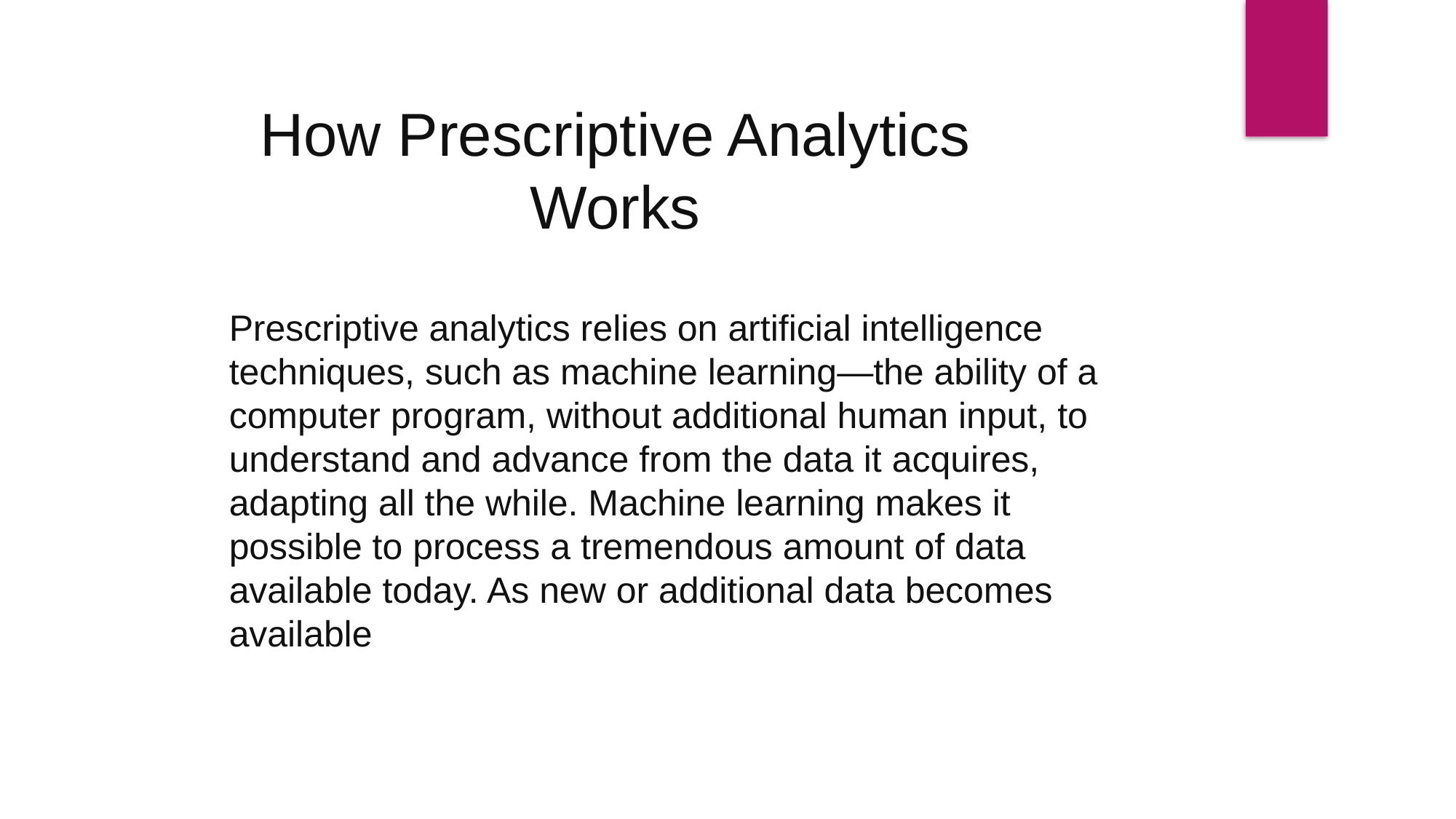

How Prescriptive Analytics Works
Prescriptive analytics relies on artificial intelligence techniques, such as machine learning—the ability of a computer program, without additional human input, to understand and advance from the data it acquires, adapting all the while. Machine learning makes it possible to process a tremendous amount of data available today. As new or additional data becomes available